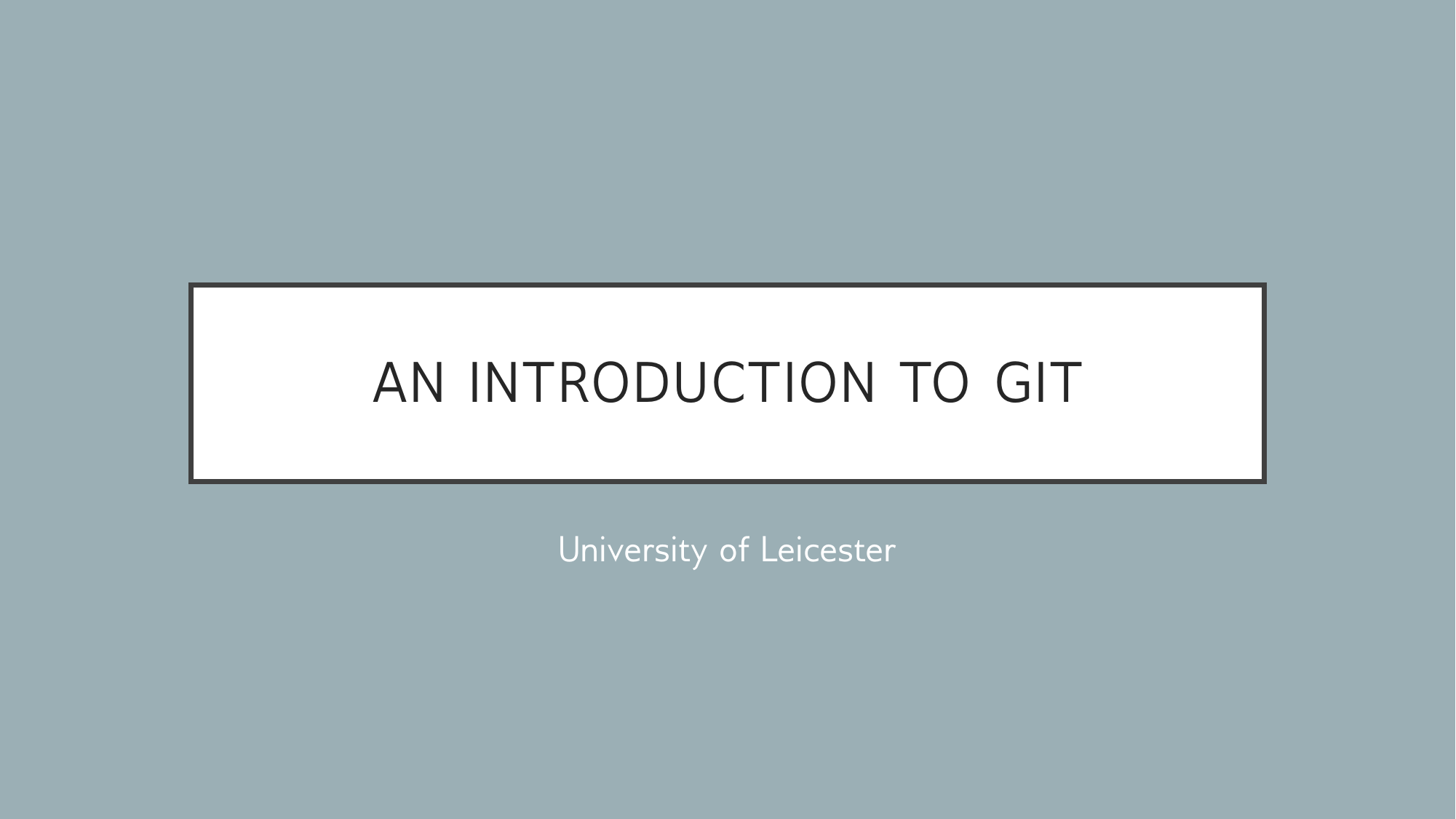

# AN INTRODUCTION TO GiT
University of Leicester